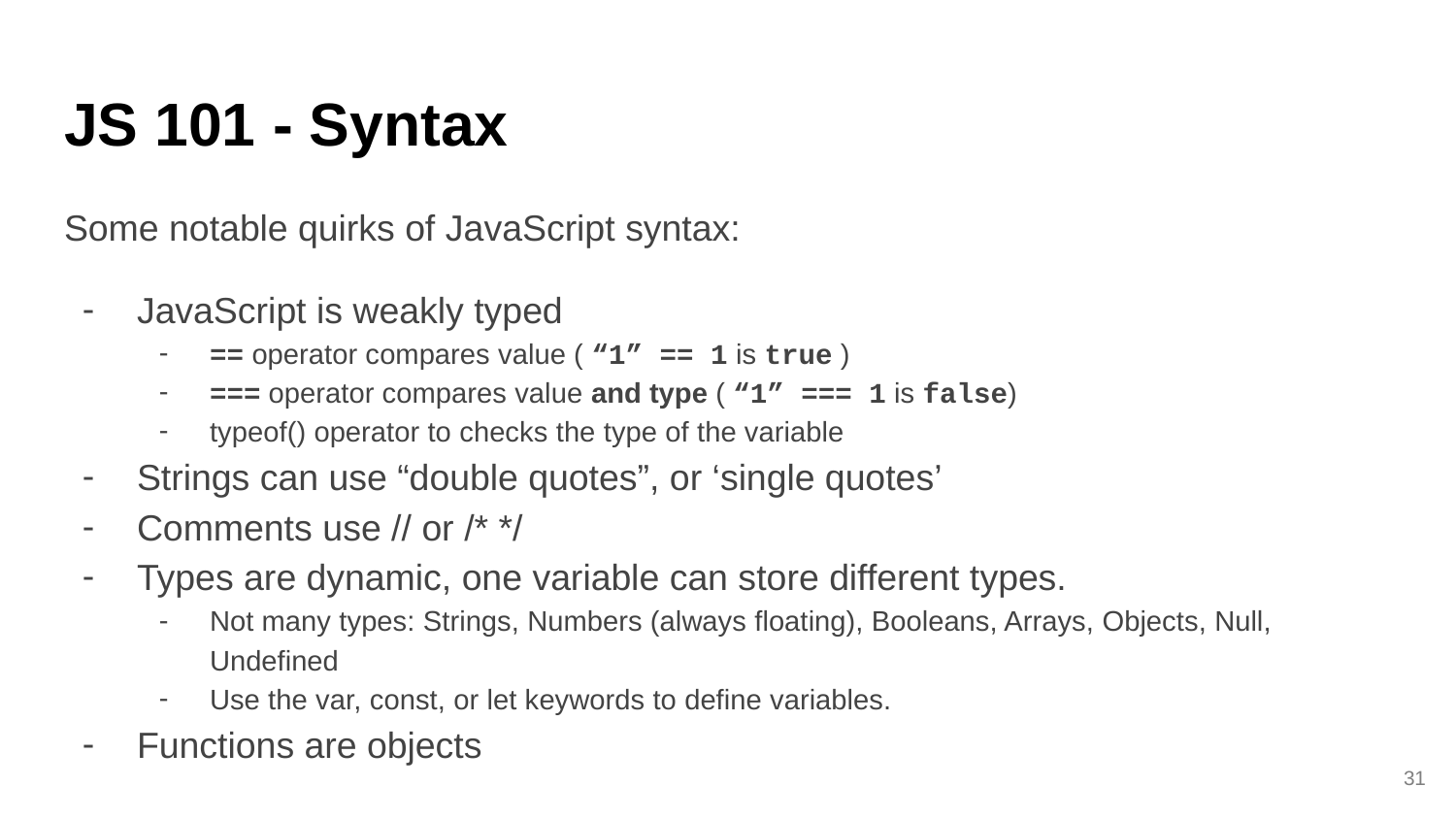

# JS 101 - Syntax
Some notable quirks of JavaScript syntax:
JavaScript is weakly typed
== operator compares value ( “1” == 1 is true )
=== operator compares value and type ( “1” === 1 is false)
typeof() operator to checks the type of the variable
Strings can use “double quotes”, or ‘single quotes’
Comments use // or /* */
Types are dynamic, one variable can store different types.
Not many types: Strings, Numbers (always floating), Booleans, Arrays, Objects, Null, Undefined
Use the var, const, or let keywords to define variables.
Functions are objects
https://www.w3schools.com/js/
31